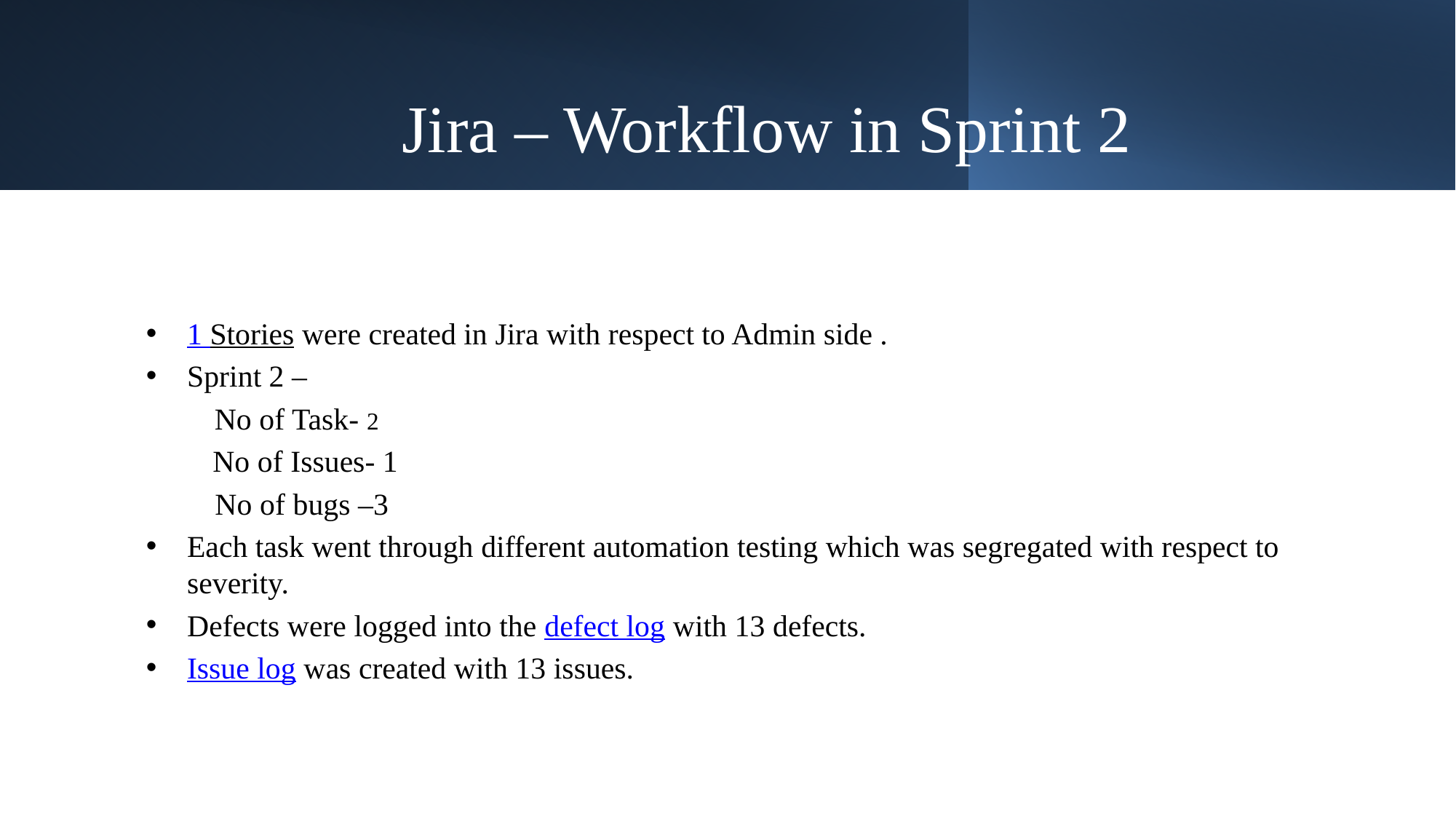

# Jira – Workflow in Sprint 2
1 Stories were created in Jira with respect to Admin side .
Sprint 2 –
  No of Task- 2
  No of Issues- 1
         No of bugs –3
Each task went through different automation testing which was segregated with respect to severity.
Defects were logged into the defect log with 13 defects.
Issue log was created with 13 issues.